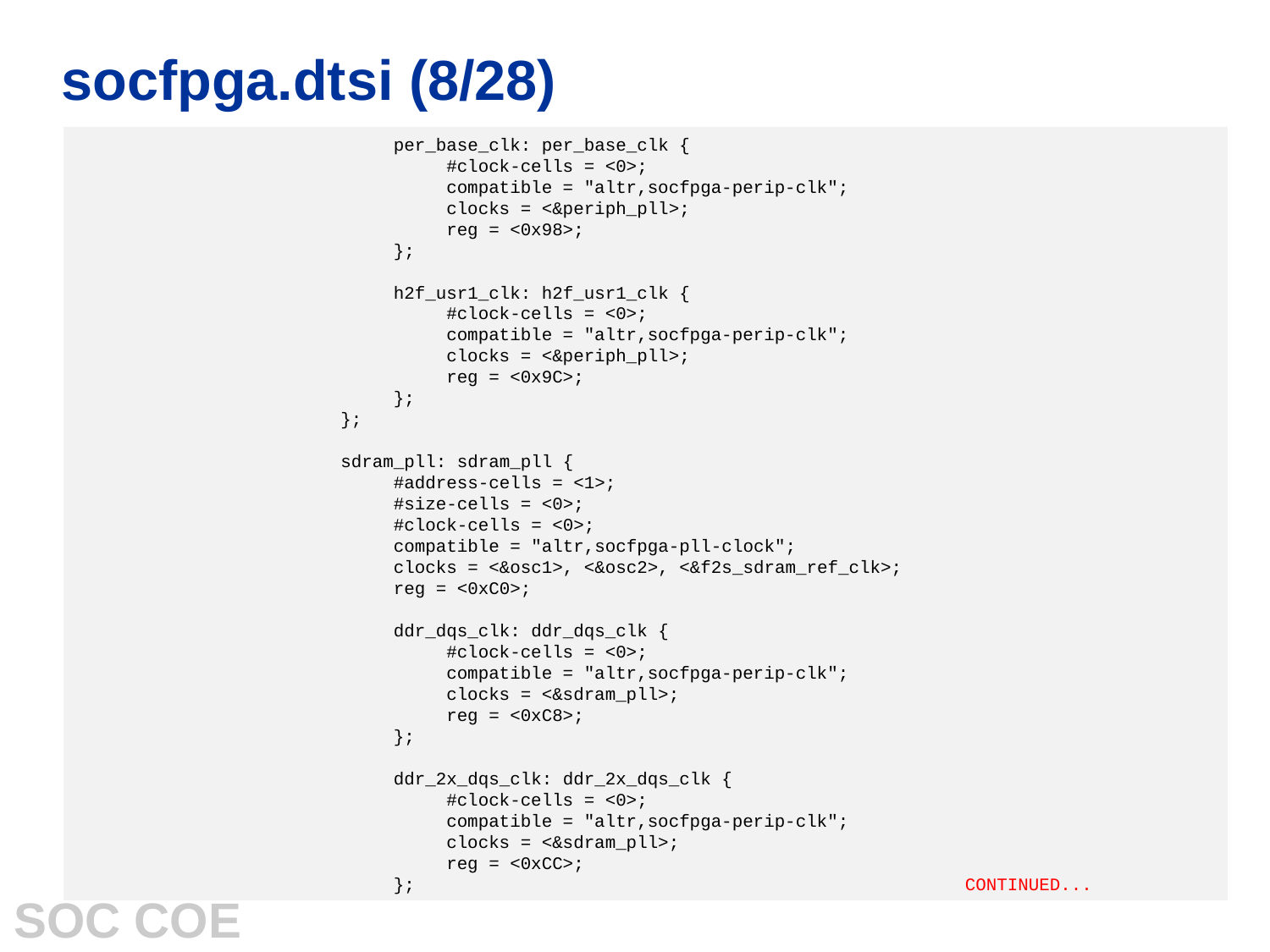

# socfpga.dtsi (8/28)
                              per_base_clk: per_base_clk {
                                   #clock-cells = <0>;
                                   compatible = "altr,socfpga-perip-clk";
                                   clocks = <&periph_pll>;
                                   reg = <0x98>;
                              };

                              h2f_usr1_clk: h2f_usr1_clk {
                                   #clock-cells = <0>;
                                   compatible = "altr,socfpga-perip-clk";
                                   clocks = <&periph_pll>;
                                   reg = <0x9C>;
                              };
                         };

                         sdram_pll: sdram_pll {
                              #address-cells = <1>;
                              #size-cells = <0>;
                              #clock-cells = <0>;
                              compatible = "altr,socfpga-pll-clock";
                              clocks = <&osc1>, <&osc2>, <&f2s_sdram_ref_clk>;
                              reg = <0xC0>;

                              ddr_dqs_clk: ddr_dqs_clk {
                                   #clock-cells = <0>;
                                   compatible = "altr,socfpga-perip-clk";
                                   clocks = <&sdram_pll>;
                                   reg = <0xC8>;
                              };

                              ddr_2x_dqs_clk: ddr_2x_dqs_clk {
                                   #clock-cells = <0>;
                                   compatible = "altr,socfpga-perip-clk";
                                   clocks = <&sdram_pll>;
                                   reg = <0xCC>;
                              }; 					CONTINUED...